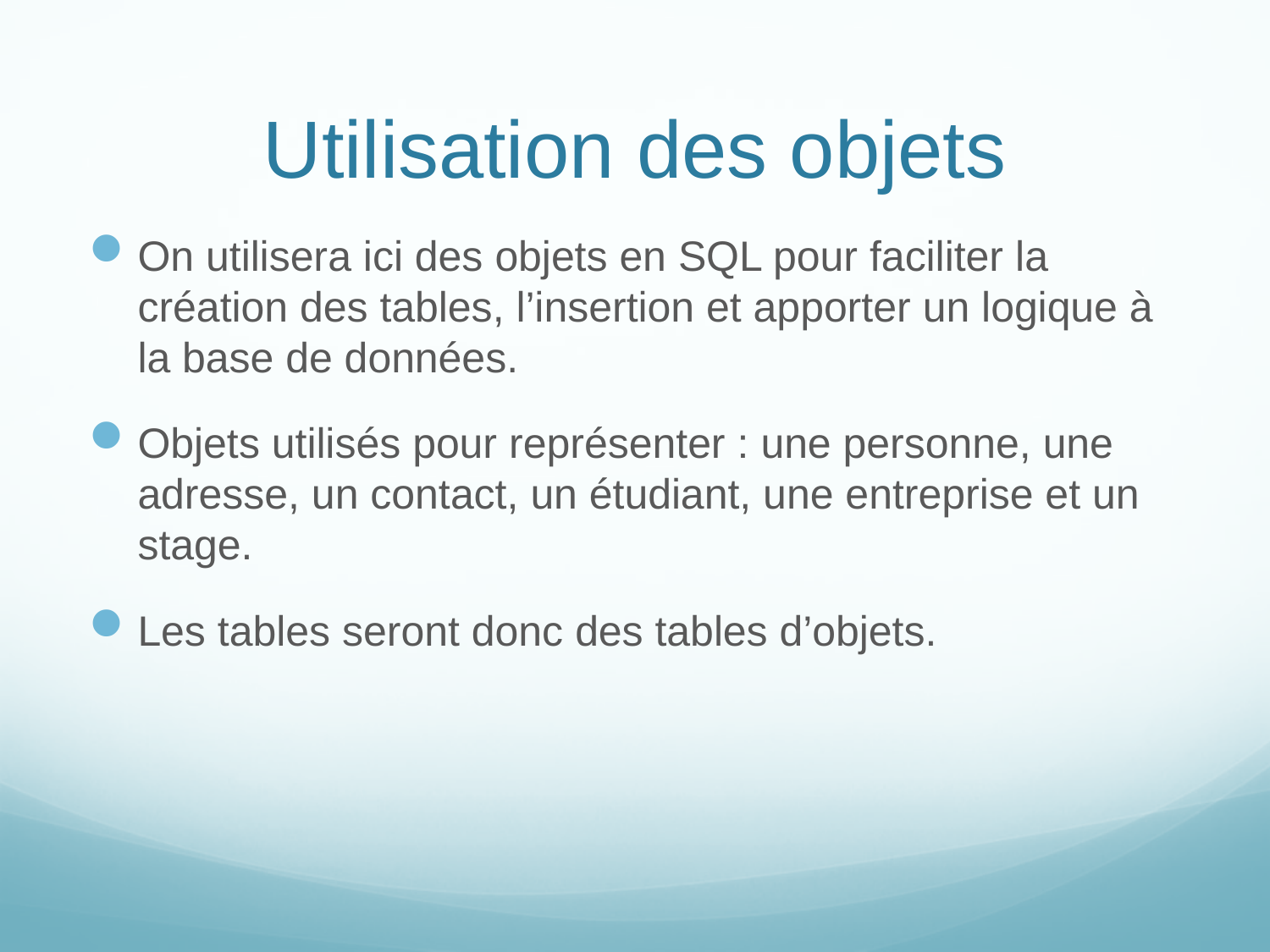

# Utilisation des objets
On utilisera ici des objets en SQL pour faciliter la création des tables, l’insertion et apporter un logique à la base de données.
Objets utilisés pour représenter : une personne, une adresse, un contact, un étudiant, une entreprise et un stage.
Les tables seront donc des tables d’objets.